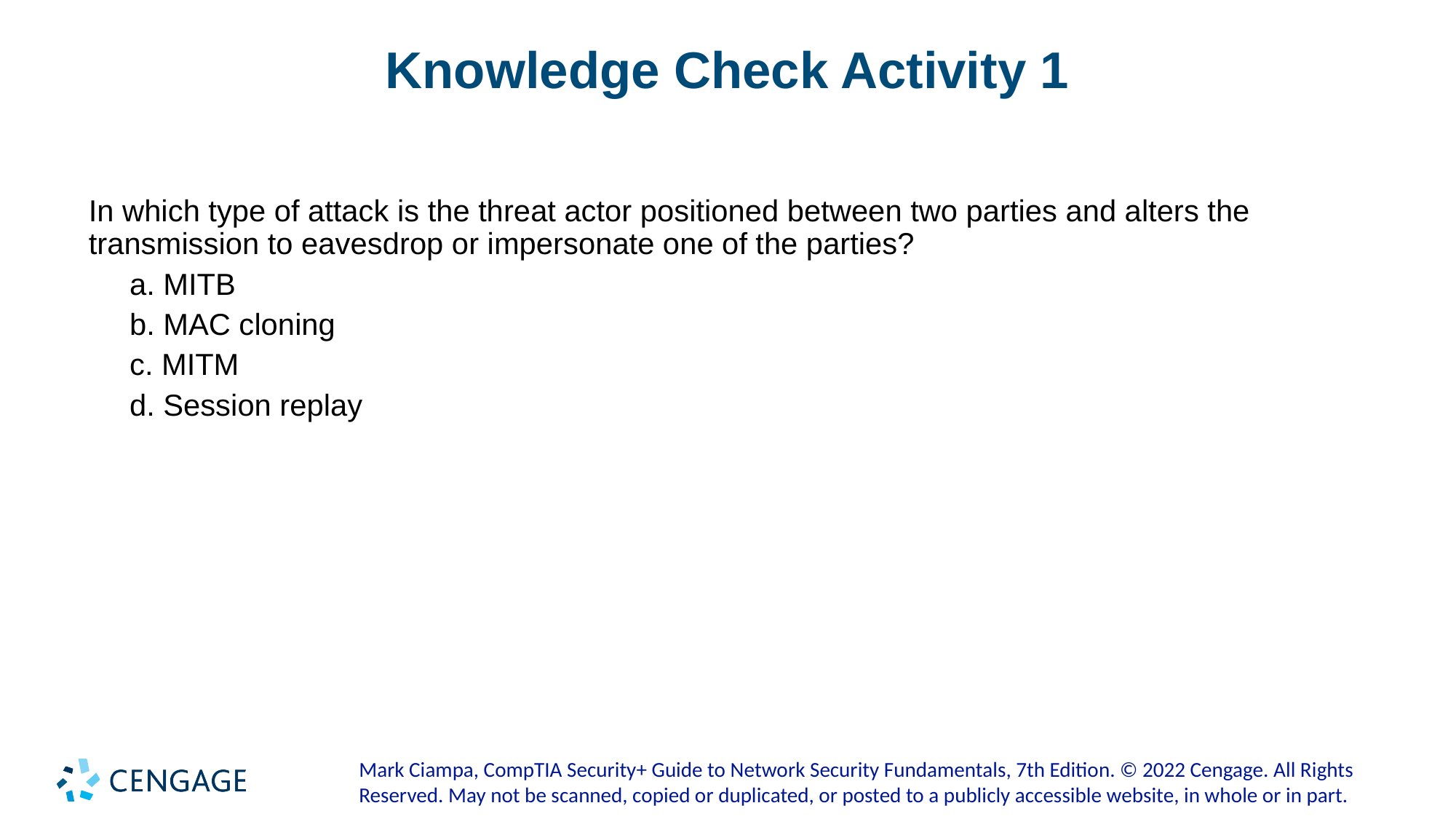

# Knowledge Check Activity 1
In which type of attack is the threat actor positioned between two parties and alters the transmission to eavesdrop or impersonate one of the parties?
a. MITB
b. MAC cloning
c. MITM
d. Session replay